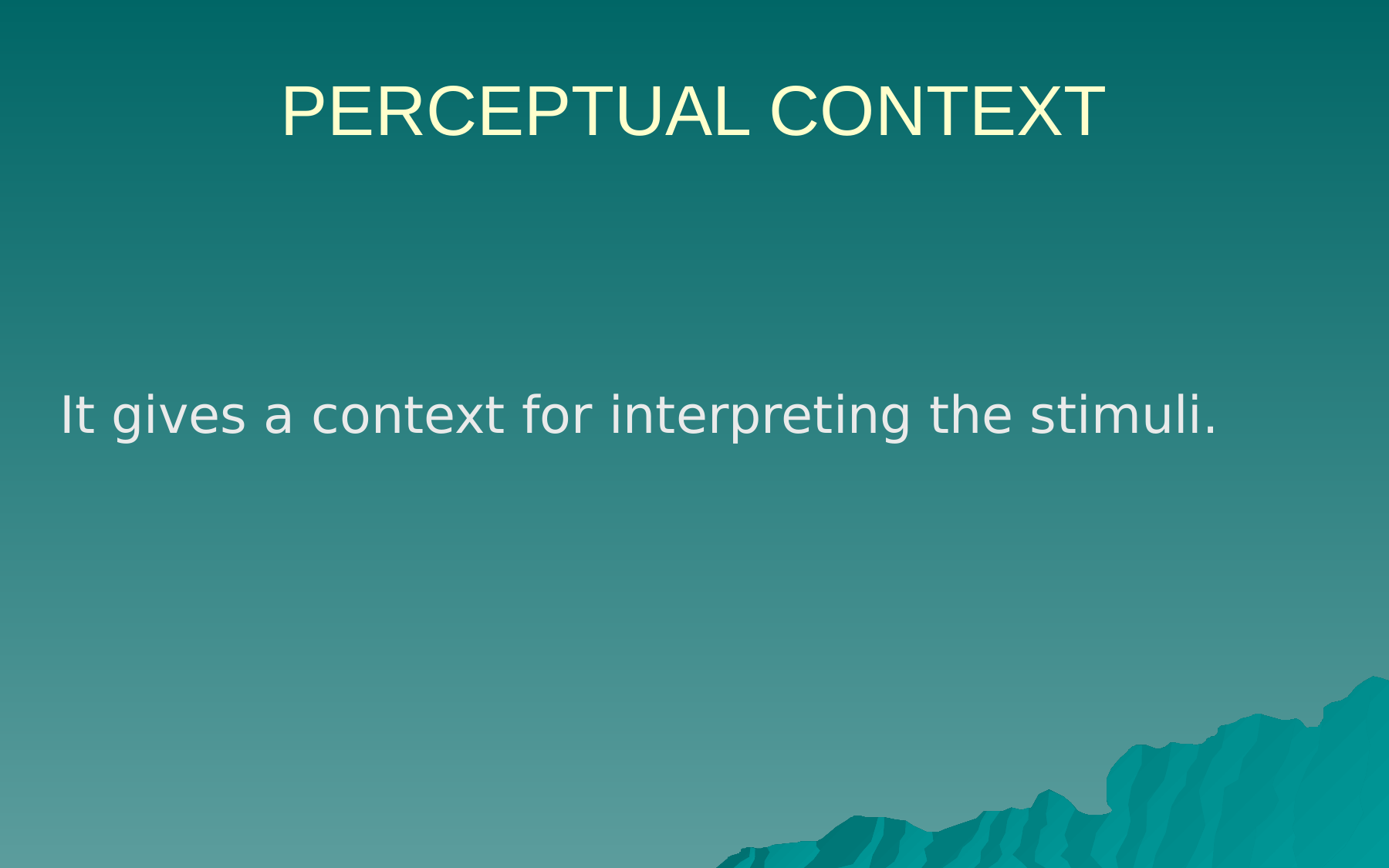

# PERCEPTUAL CONTEXT
It gives a context for interpreting the stimuli.